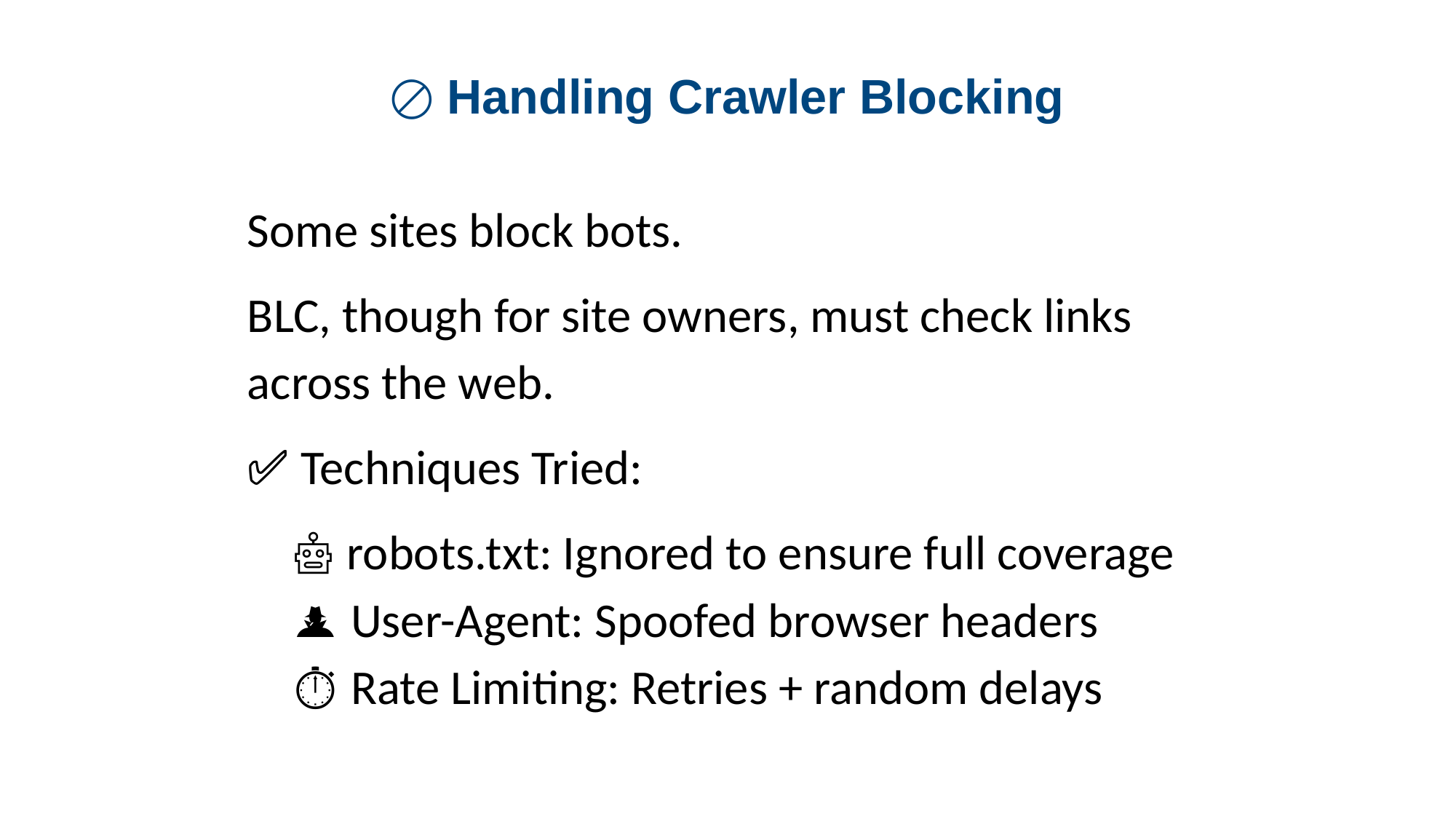

# 🚫 Handling Crawler Blocking
Some sites block bots.
BLC, though for site owners, must check links across the web.
✅ Techniques Tried:
🤖 robots.txt: Ignored to ensure full coverage
🕵️ User-Agent: Spoofed browser headers
⏱️ Rate Limiting: Retries + random delays